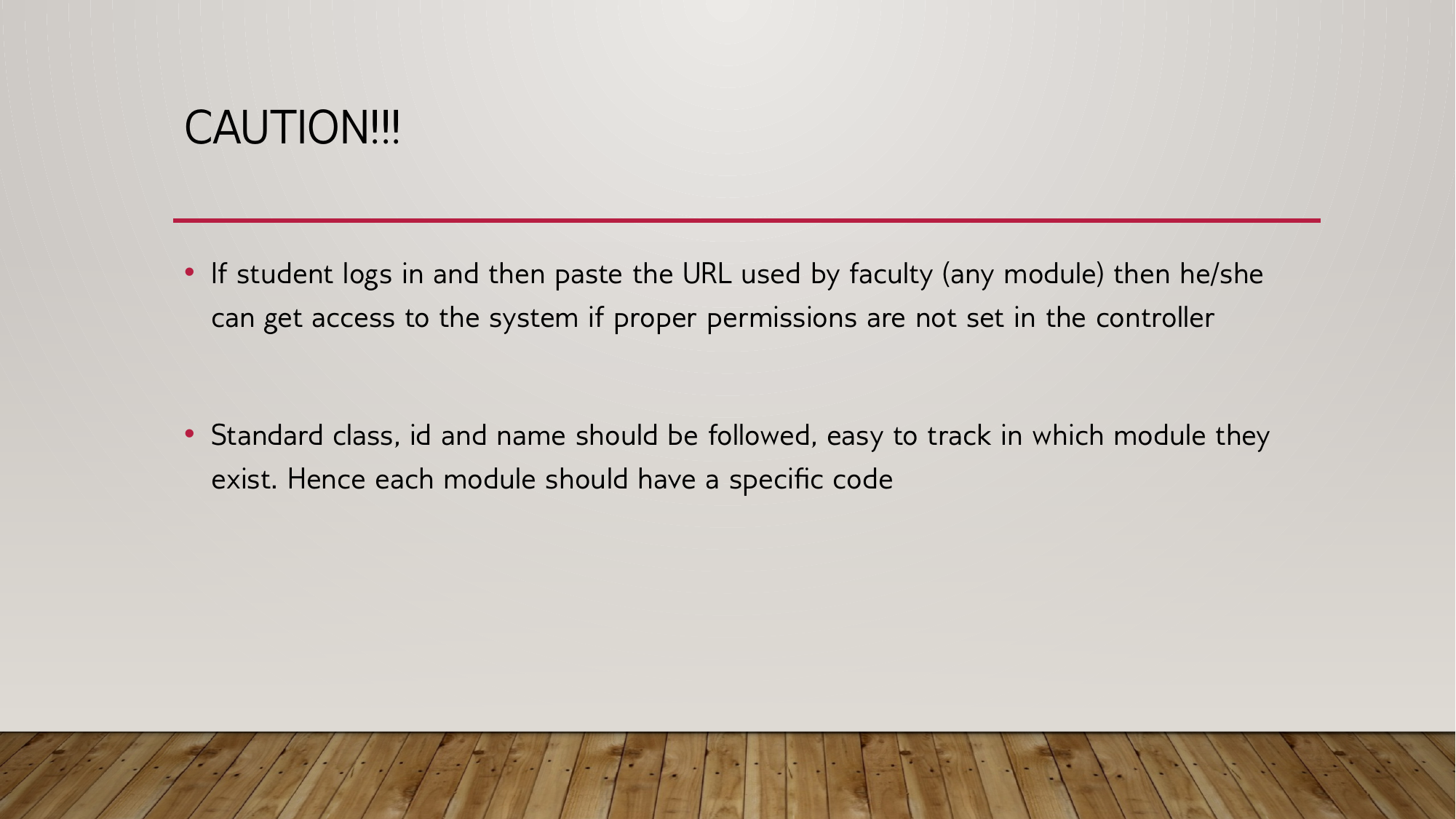

# caution!!!
If student logs in and then paste the URL used by faculty (any module) then he/she can get access to the system if proper permissions are not set in the controller

Standard class, id and name should be followed, easy to track in which module they exist. Hence each module should have a specific code